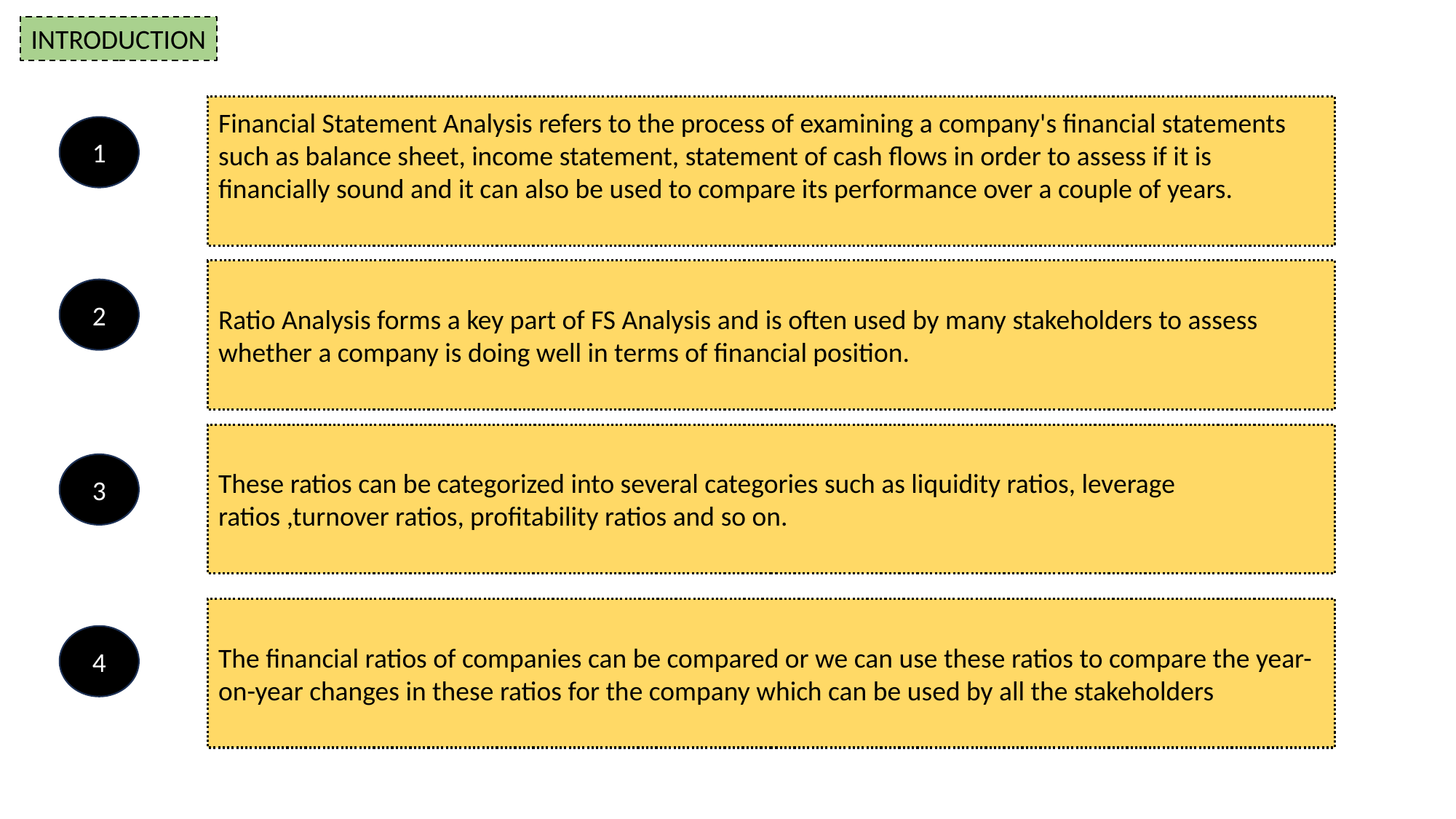

INTRODUCTION
Financial Statement Analysis refers to the process of examining a company's financial statements such as balance sheet, income statement, statement of cash flows in order to assess if it is financially sound and it can also be used to compare its performance over a couple of years.
1
Ratio Analysis forms a key part of FS Analysis and is often used by many stakeholders to assess whether a company is doing well in terms of financial position.
2
These ratios can be categorized into several categories such as liquidity ratios, leverage ratios ,turnover ratios, profitability ratios and so on.
3
The financial ratios of companies can be compared or we can use these ratios to compare the year-on-year changes in these ratios for the company which can be used by all the stakeholders
4